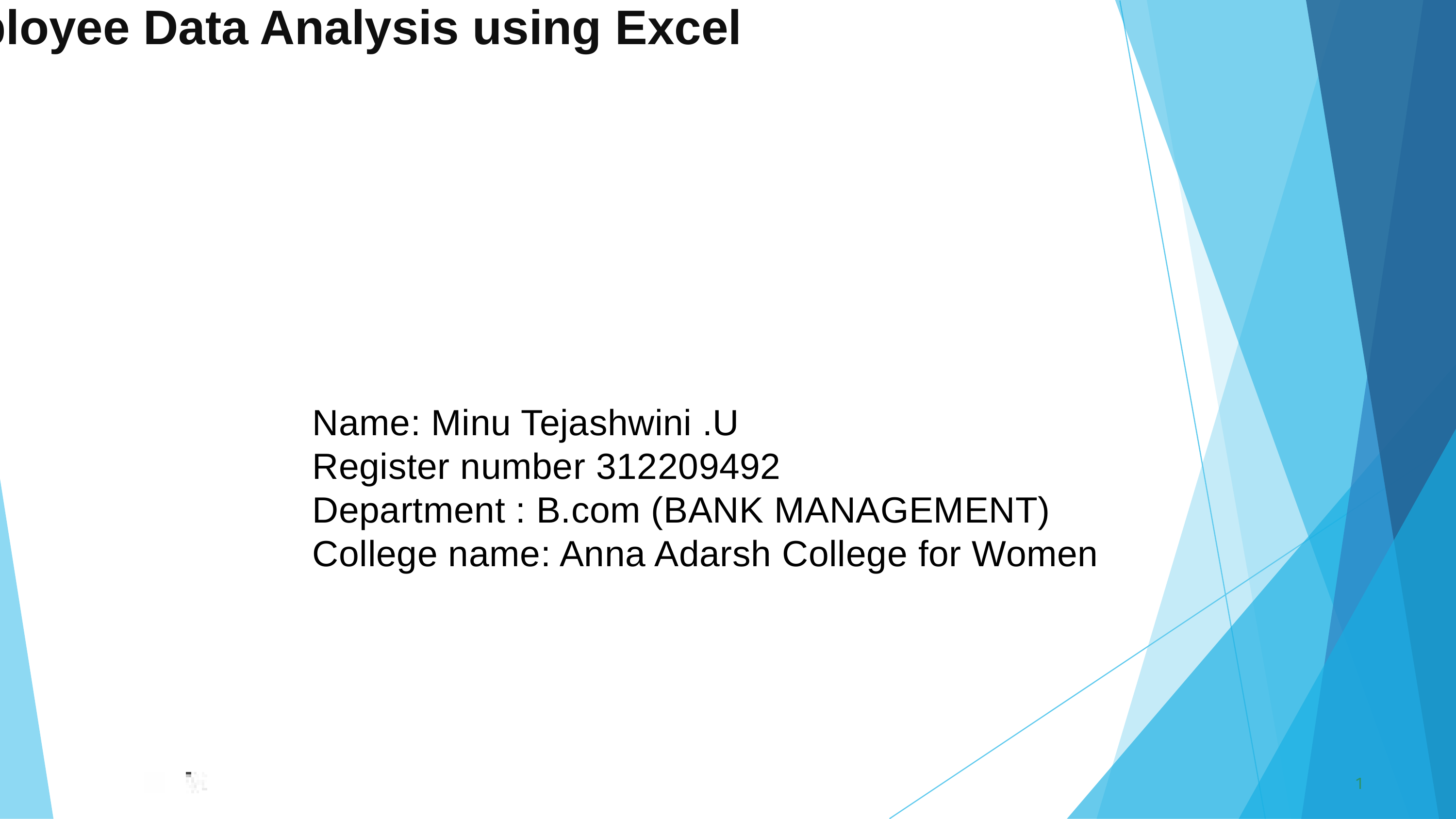

Employee Data Analysis using Excel

Name: Minu Tejashwini .U
Register number 312209492
Department : B.com (BANK MANAGEMENT)
College name: Anna Adarsh College for Women

1